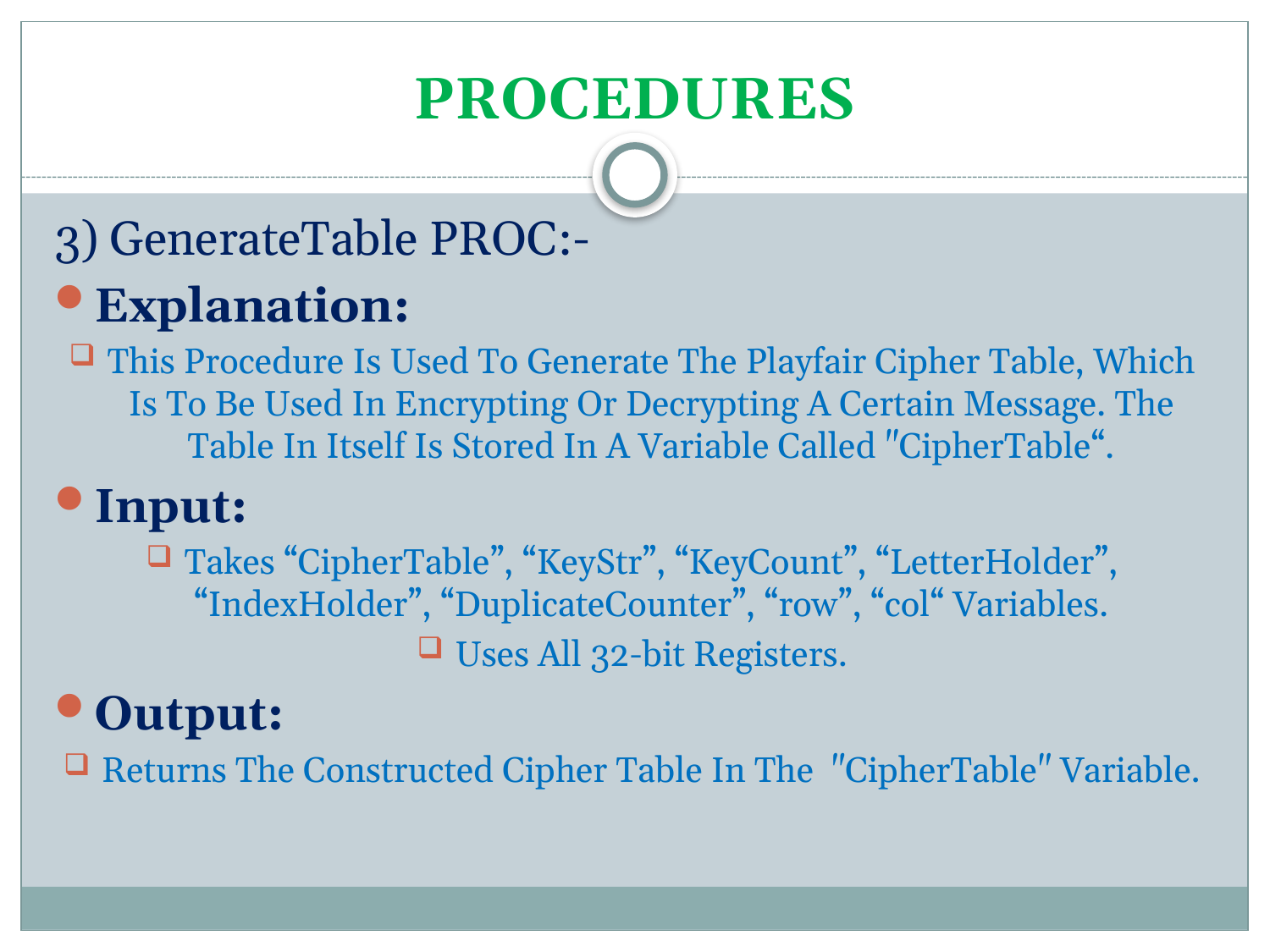

# PROCEDURES
3) GenerateTable PROC:-
Explanation:
This Procedure Is Used To Generate The Playfair Cipher Table, Which Is To Be Used In Encrypting Or Decrypting A Certain Message. The Table In Itself Is Stored In A Variable Called "CipherTable“.
Input:
Takes “CipherTable”, “KeyStr”, “KeyCount”, “LetterHolder”, “IndexHolder”, “DuplicateCounter”, “row”, “col“ Variables.
Uses All 32-bit Registers.
Output:
Returns The Constructed Cipher Table In The  "CipherTable" Variable.